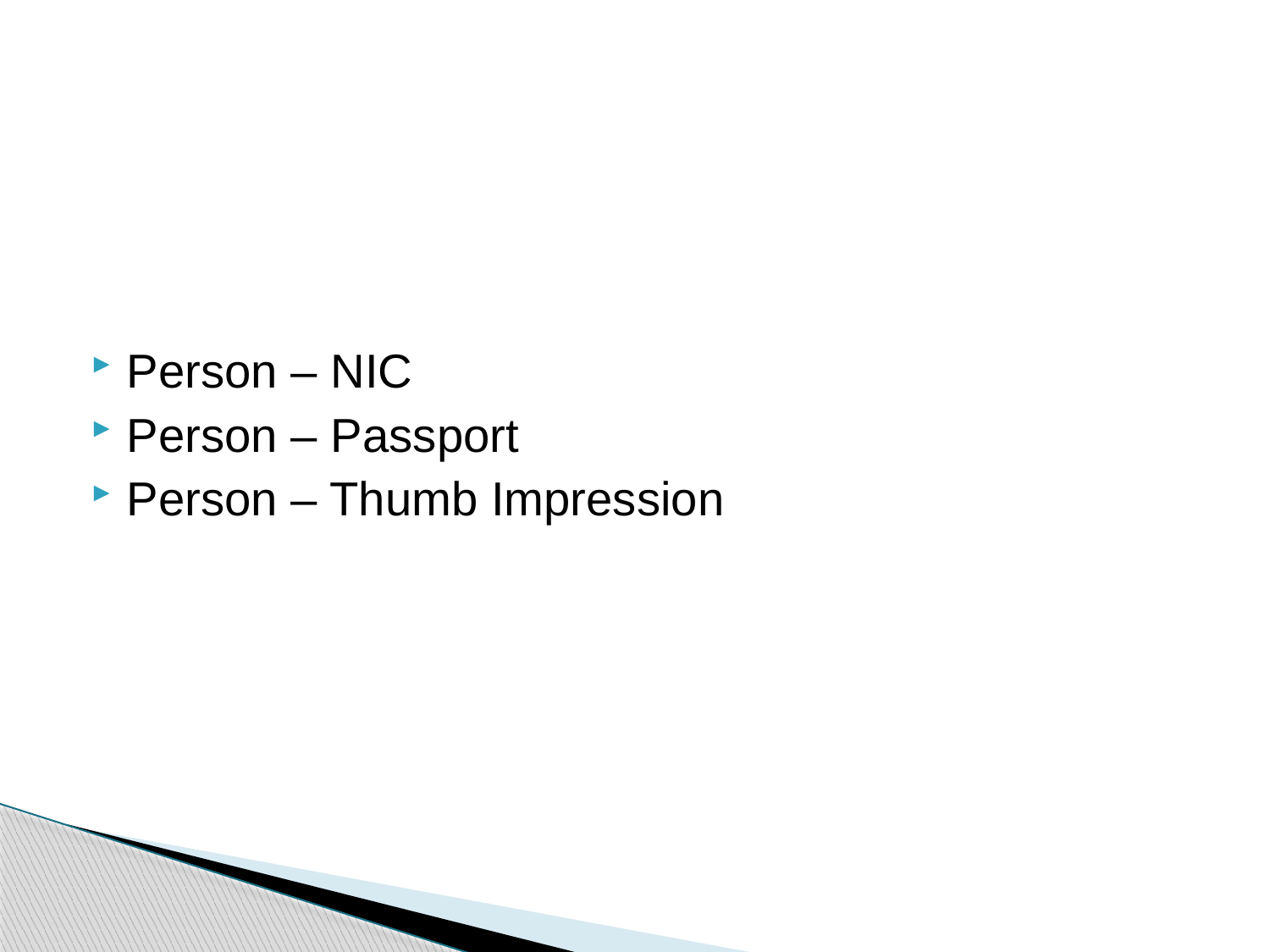

#

Person – NIC
Person – Passport
Person – Thumb Impression